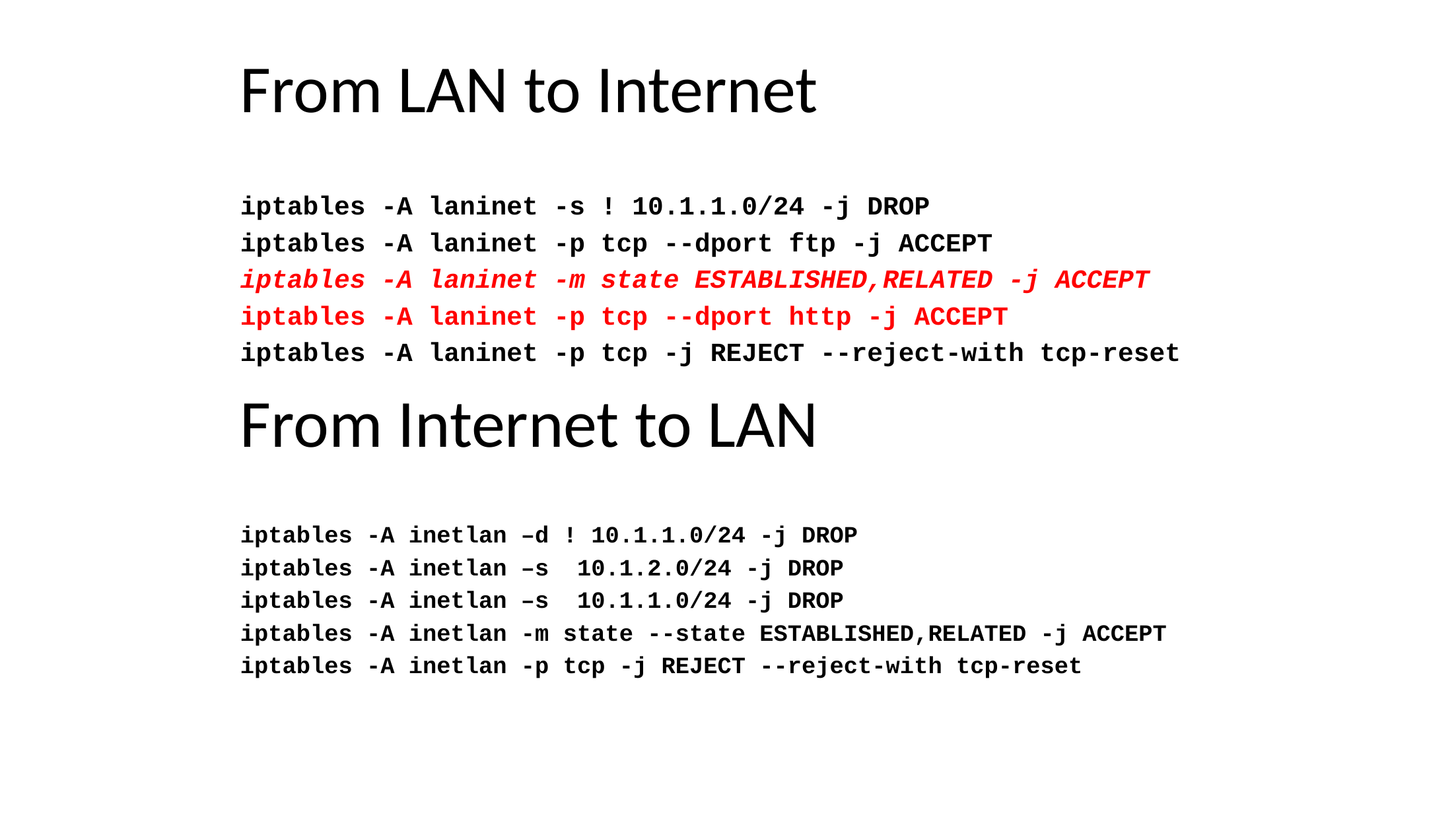

From LAN to Internet

iptables -A laninet -s ! 10.1.1.0/24 -j DROP
iptables -A laninet -p tcp --dport ftp -j ACCEPT
iptables -A laninet -m state ESTABLISHED,RELATED -j ACCEPT
iptables -A laninet -p tcp --dport http -j ACCEPT
iptables -A laninet -p tcp -j REJECT --reject-with tcp-reset
From Internet to LAN

iptables -A inetlan –d ! 10.1.1.0/24 -j DROP
iptables -A inetlan –s  10.1.2.0/24 -j DROP
iptables -A inetlan –s  10.1.1.0/24 -j DROP
iptables -A inetlan -m state --state ESTABLISHED,RELATED -j ACCEPT
iptables -A inetlan -p tcp -j REJECT --reject-with tcp-reset